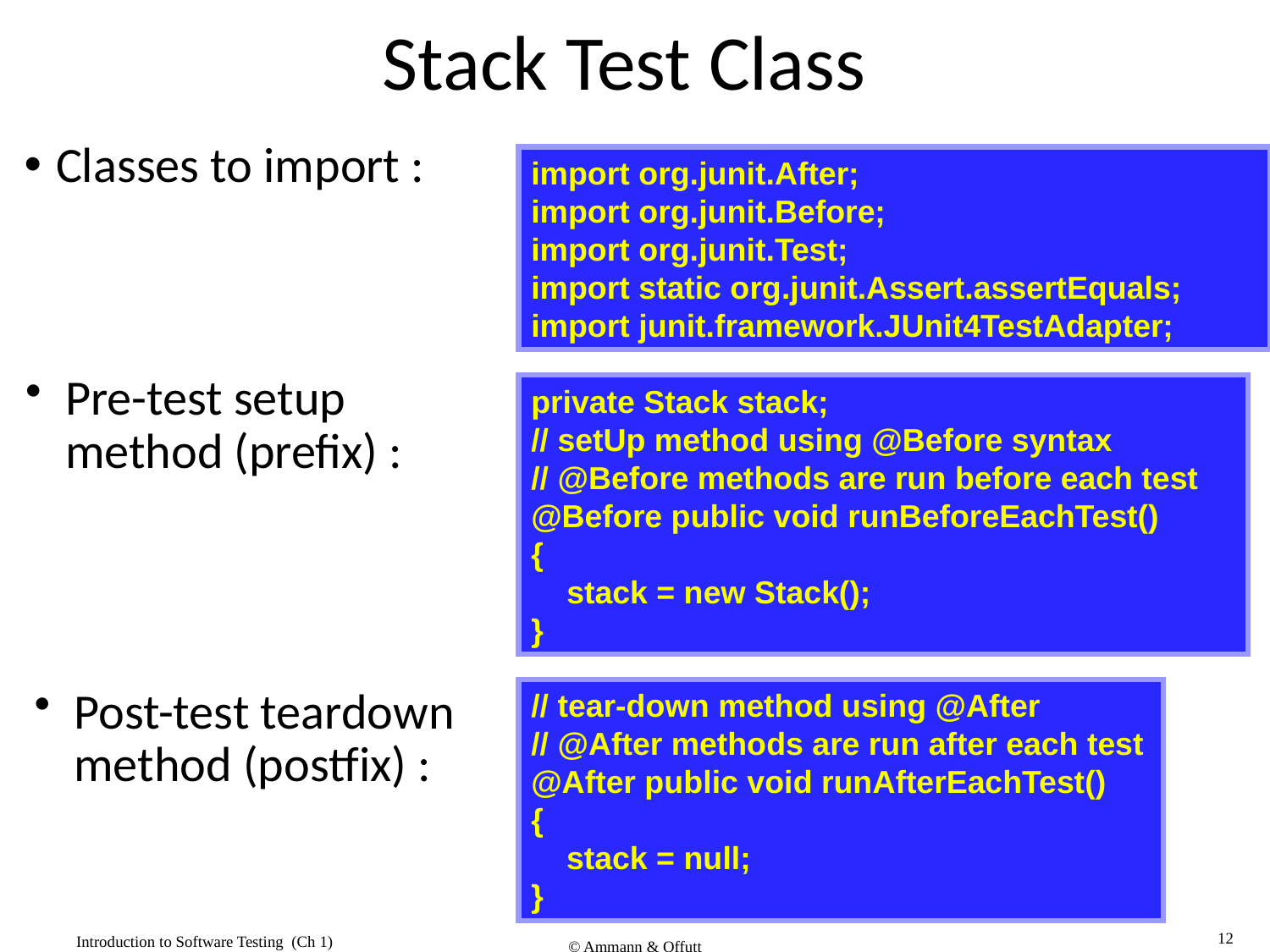

Stack Test Class
Classes to import :
import org.junit.After;
import org.junit.Before;
import org.junit.Test;
import static org.junit.Assert.assertEquals;
import junit.framework.JUnit4TestAdapter;
Pre-test setup method (prefix) :
private Stack stack;
// setUp method using @Before syntax
// @Before methods are run before each test
@Before public void runBeforeEachTest()
{
    stack = new Stack();
}
Post-test teardown method (postfix) :
// tear-down method using @After
// @After methods are run after each test
@After public void runAfterEachTest()
{
    stack = null;
}
12
Introduction to Software Testing  (Ch 1)
© Ammann & Offutt